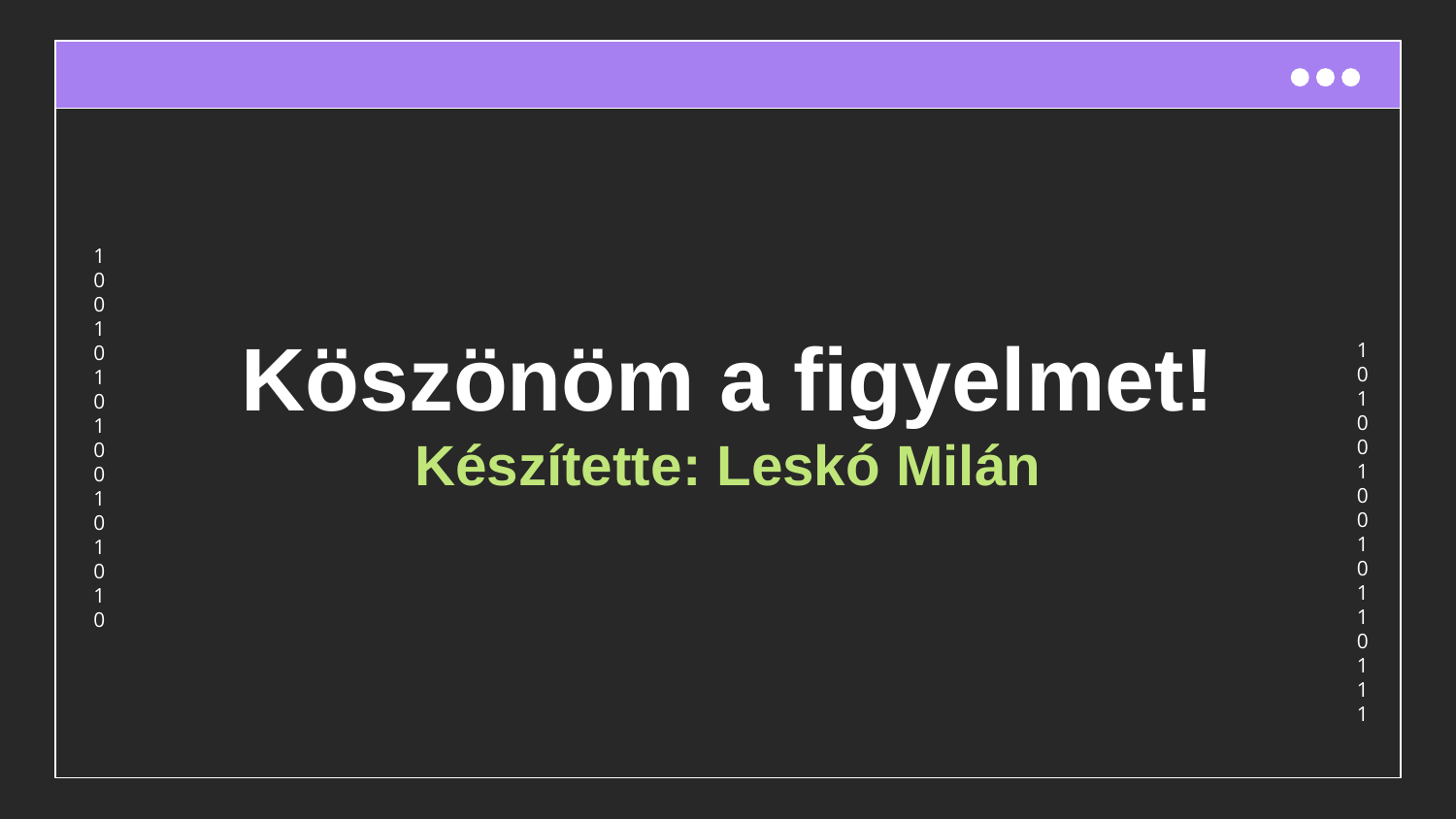

# Köszönöm a figyelmet! Készítette: Leskó Milán